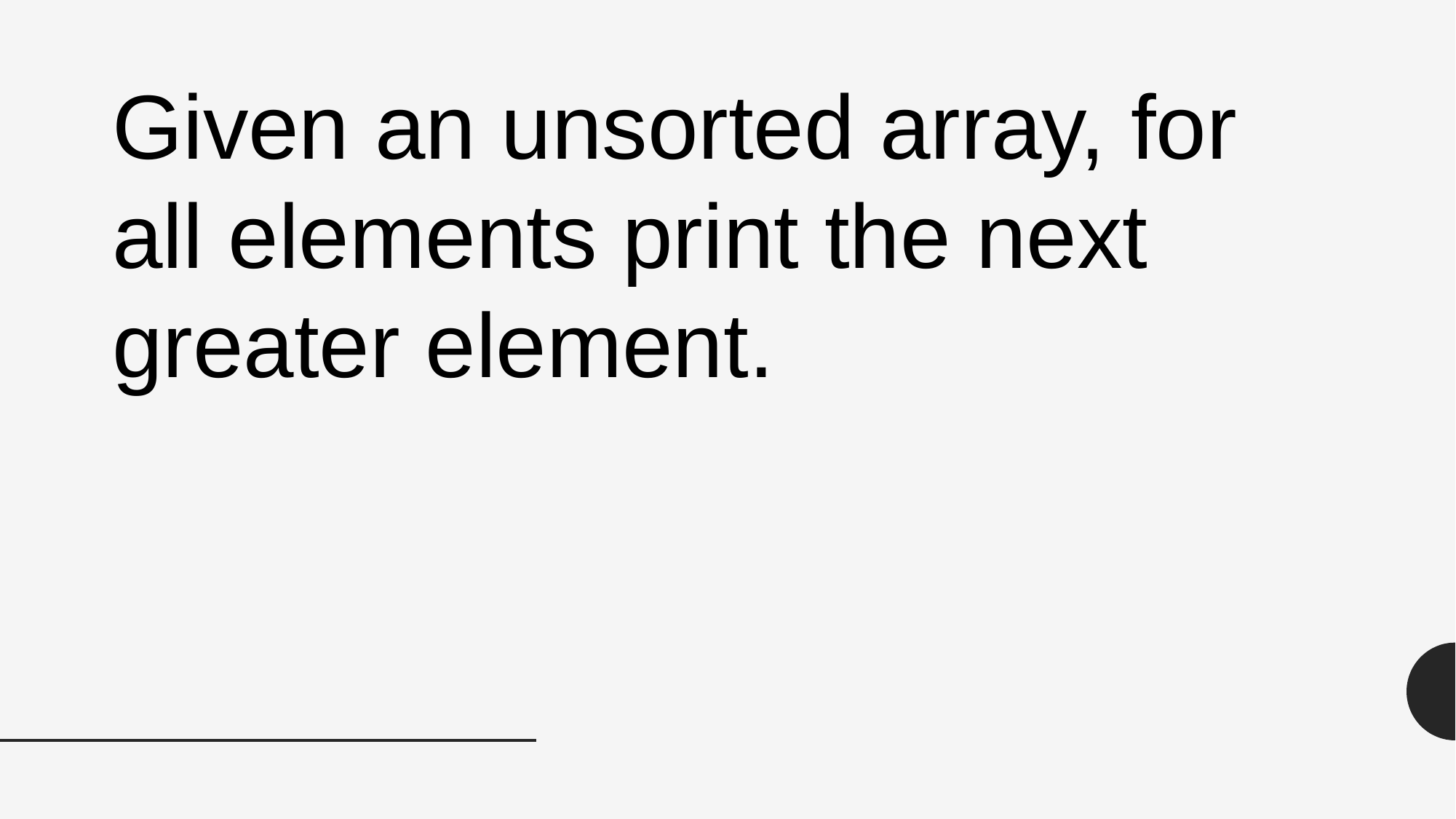

Given an unsorted array, for all elements print the next greater element.